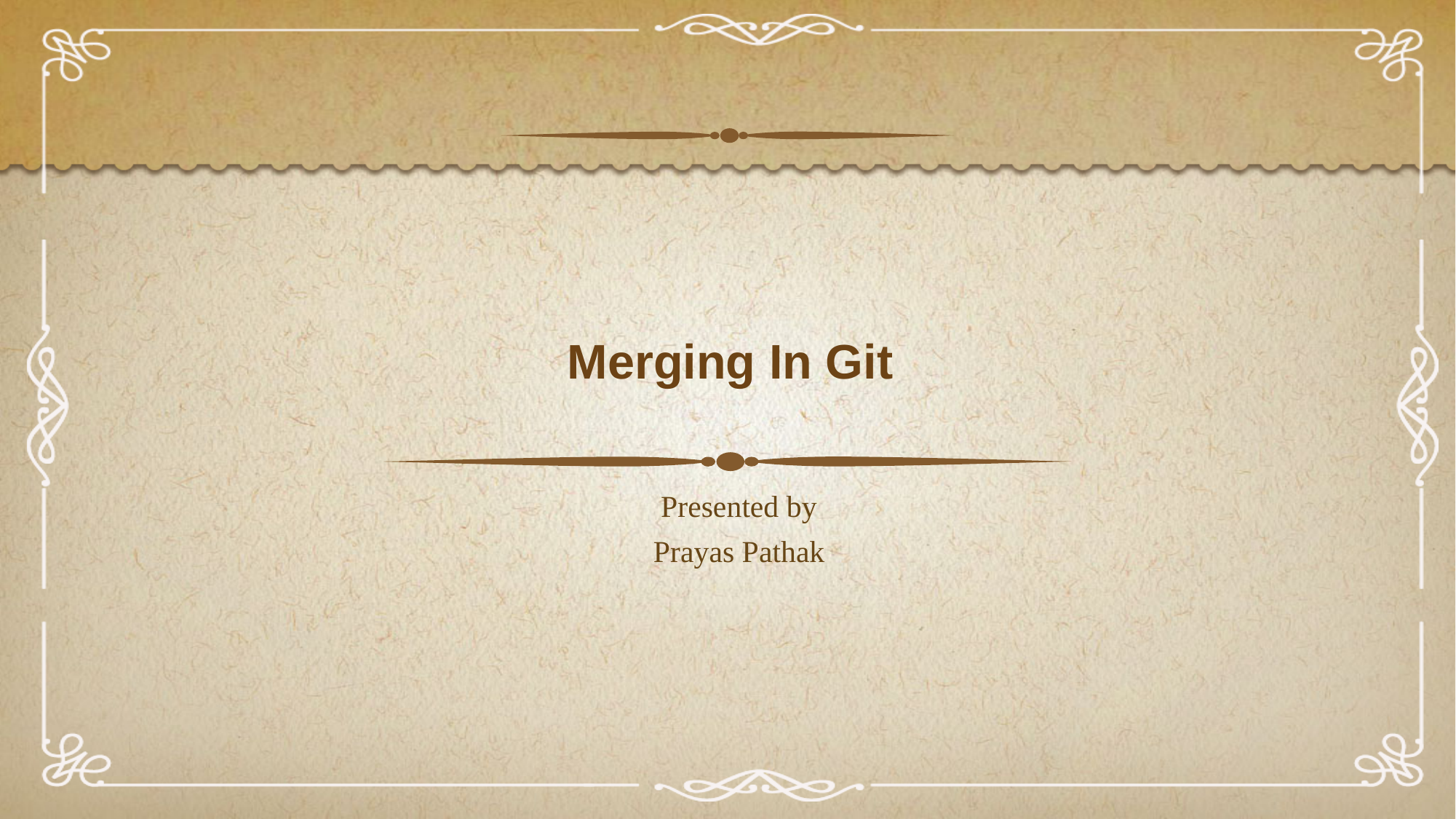

# Merging In Git
Presented by
Prayas Pathak